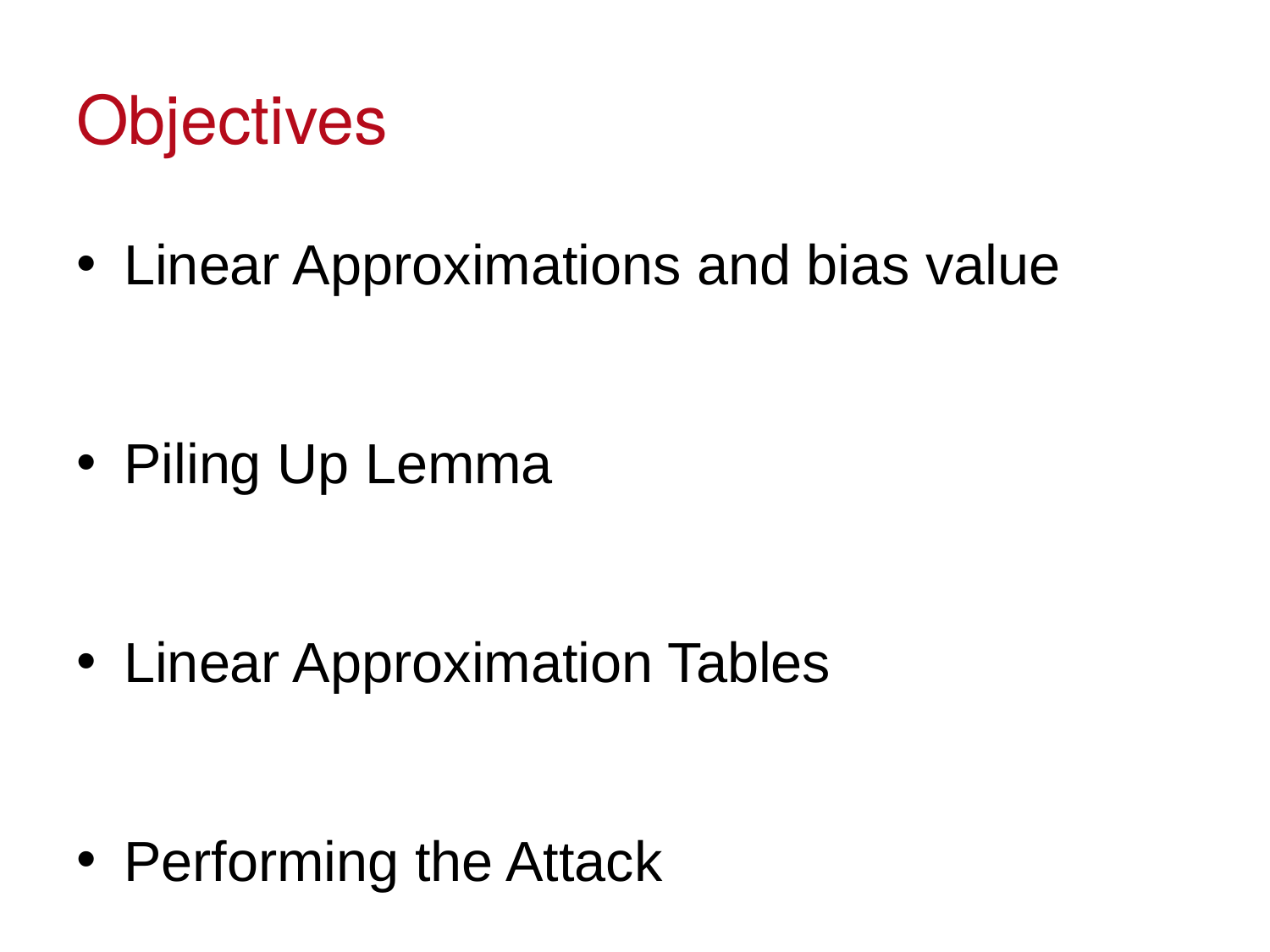

# Objectives
Linear Approximations and bias value

Piling Up Lemma

Linear Approximation Tables

Performing the Attack